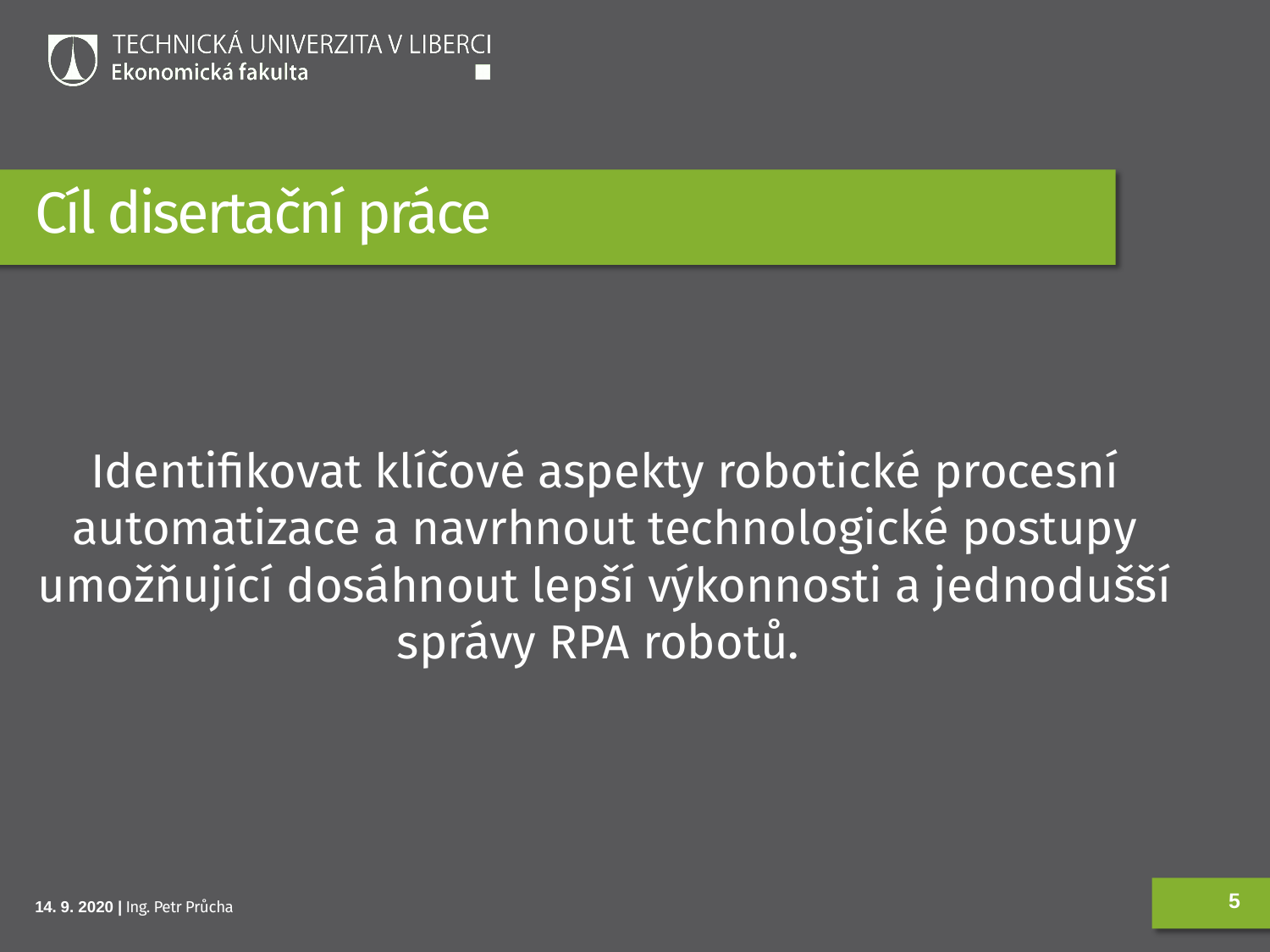

# Cíl disertační práce

Identifikovat klíčové aspekty robotické procesní automatizace a navrhnout technologické postupy umožňující dosáhnout lepší výkonnosti a jednodušší správy RPA robotů.
5
14. 9. 2020 | Ing. Petr Průcha